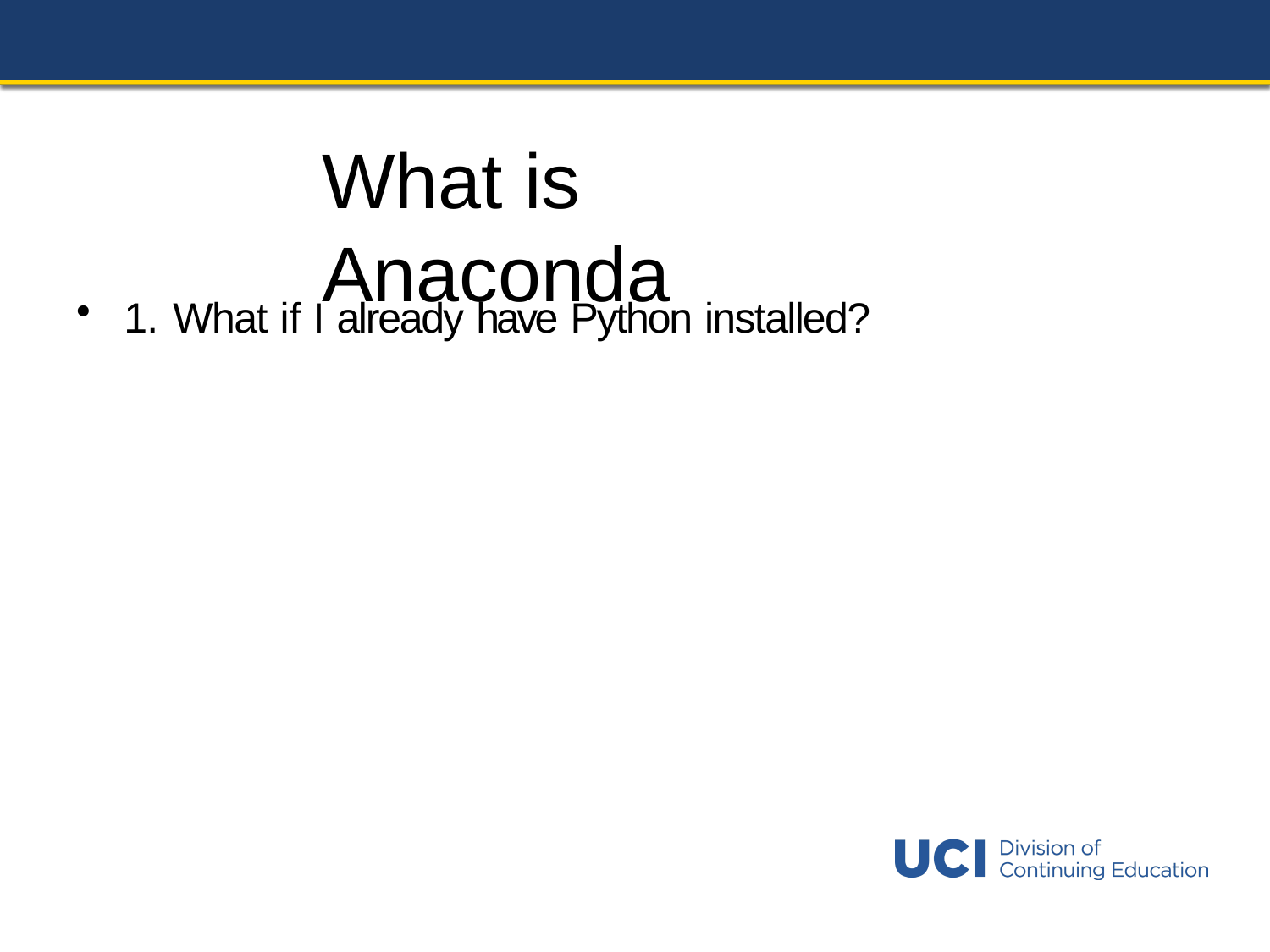

# What is Anaconda
1.	What if I already have Python installed?